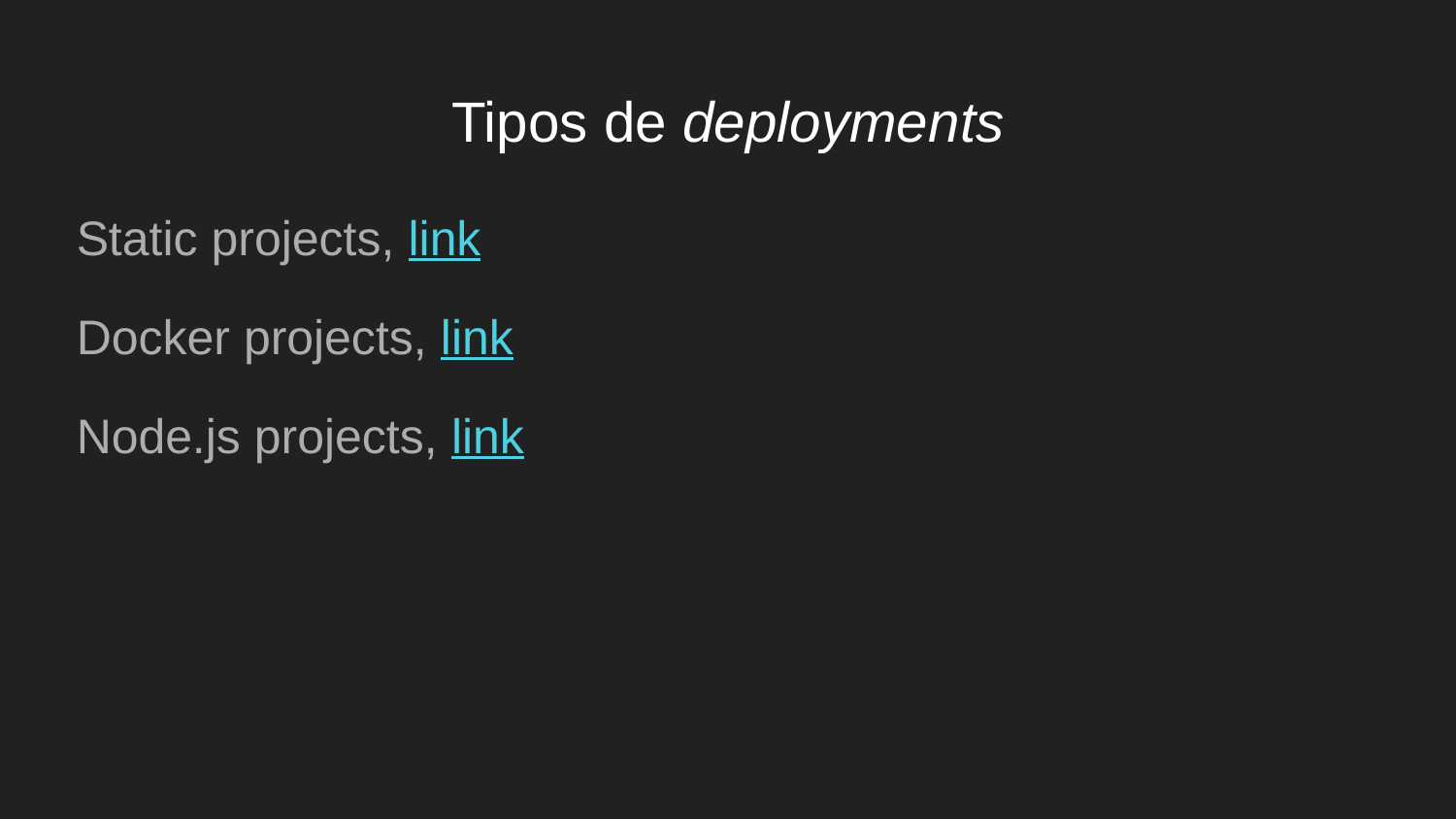

# Tipos de deployments
Static projects, link
Docker projects, link
Node.js projects, link